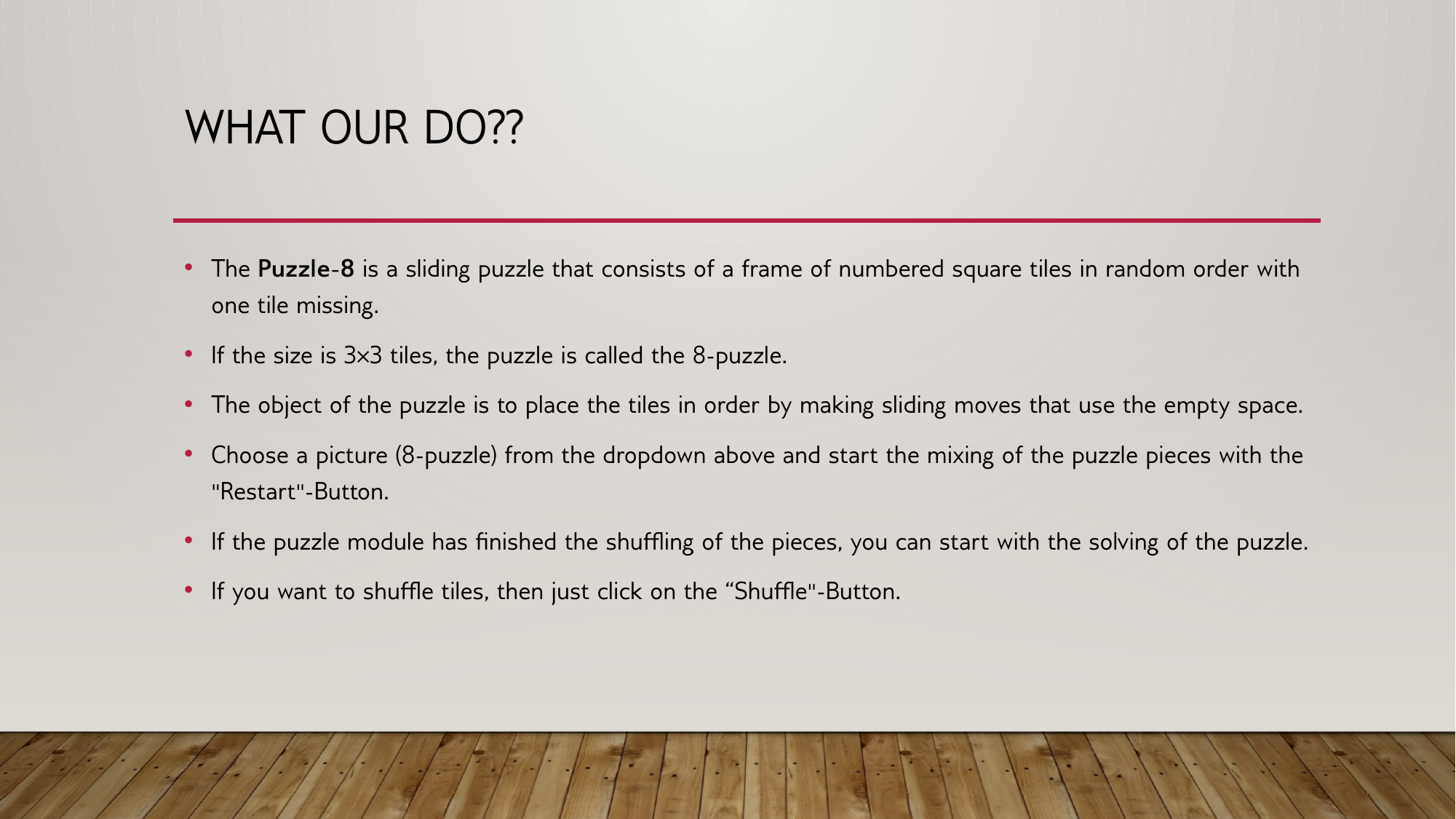

# What our do??
The Puzzle-8 is a sliding puzzle that consists of a frame of numbered square tiles in random order with one tile missing.
If the size is 3×3 tiles, the puzzle is called the 8-puzzle.
The object of the puzzle is to place the tiles in order by making sliding moves that use the empty space.
Choose a picture (8-puzzle) from the dropdown above and start the mixing of the puzzle pieces with the "Restart"-Button.
If the puzzle module has finished the shuffling of the pieces, you can start with the solving of the puzzle.
If you want to shuffle tiles, then just click on the “Shuffle"-Button.